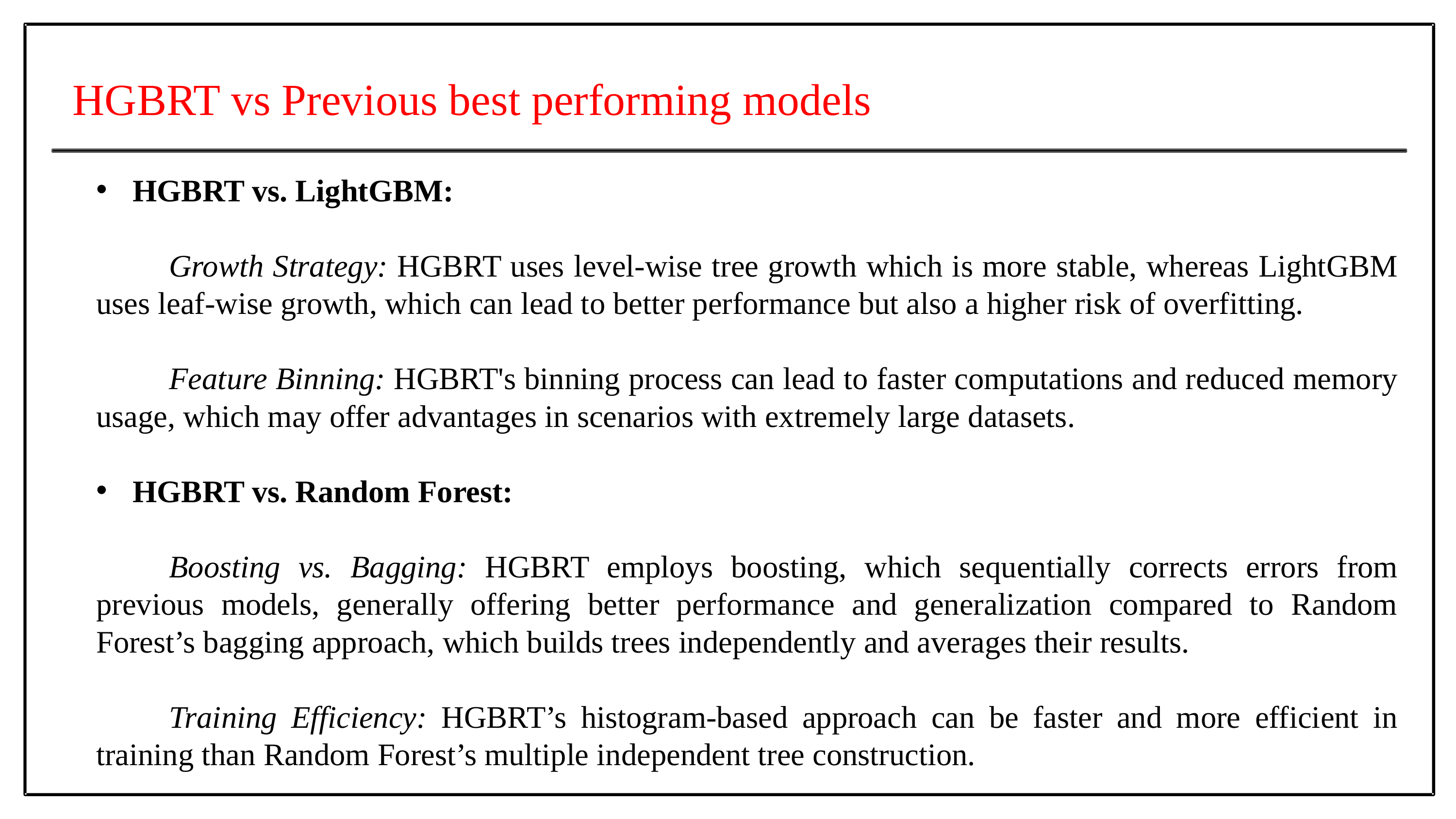

HGBRT vs Previous best performing models

HGBRT vs. LightGBM:

	Growth Strategy: HGBRT uses level-wise tree growth which is more stable, whereas LightGBM uses leaf-wise growth, which can lead to better performance but also a higher risk of overfitting.

	Feature Binning: HGBRT's binning process can lead to faster computations and reduced memory usage, which may offer advantages in scenarios with extremely large datasets.

HGBRT vs. Random Forest:

	Boosting vs. Bagging: HGBRT employs boosting, which sequentially corrects errors from previous models, generally offering better performance and generalization compared to Random Forest’s bagging approach, which builds trees independently and averages their results.

	Training Efficiency: HGBRT’s histogram-based approach can be faster and more efficient in training than Random Forest’s multiple independent tree construction.